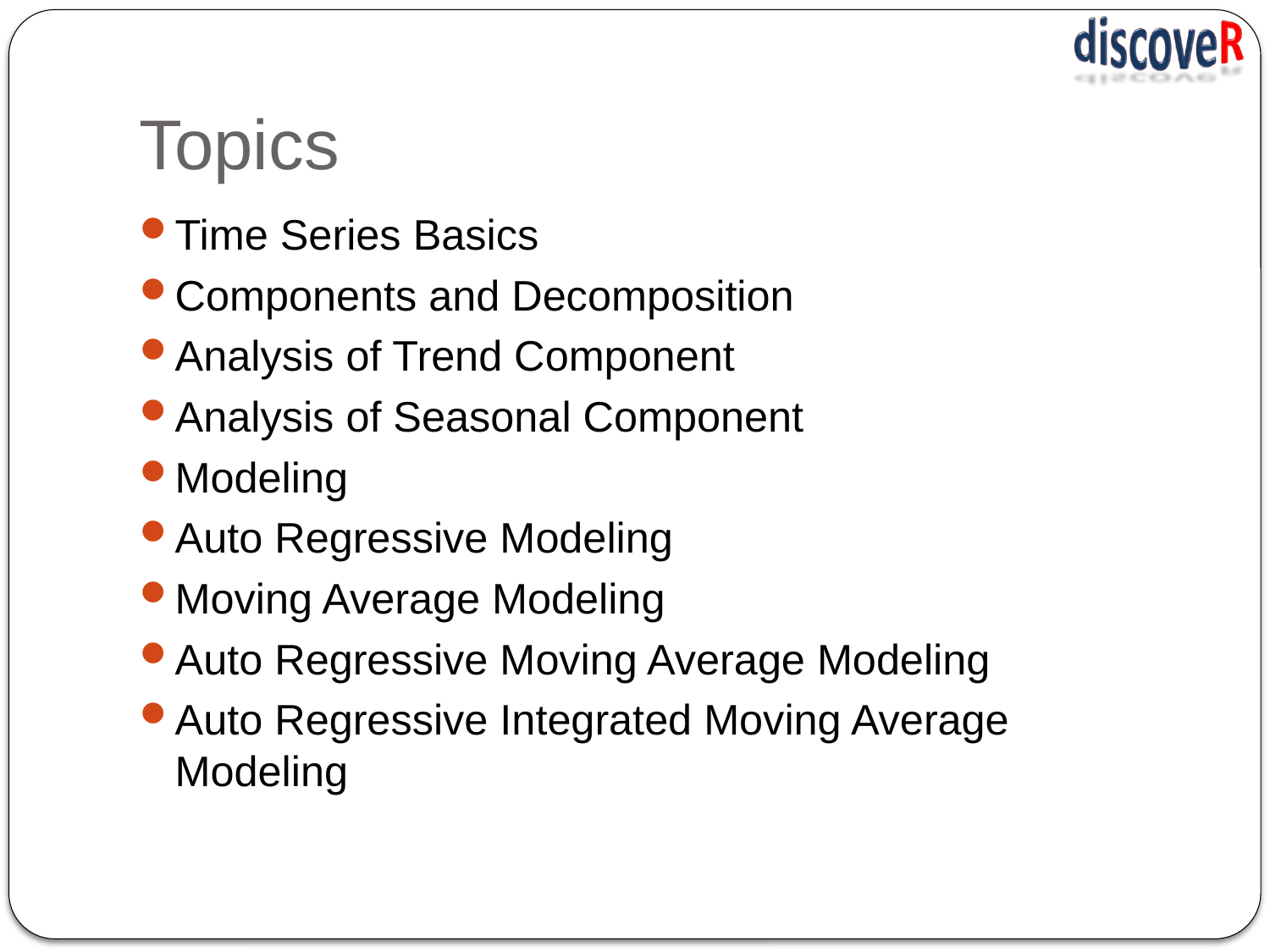

# Topics
Time Series Basics
Components and Decomposition
Analysis of Trend Component
Analysis of Seasonal Component
Modeling
Auto Regressive Modeling
Moving Average Modeling
Auto Regressive Moving Average Modeling
Auto Regressive Integrated Moving Average Modeling